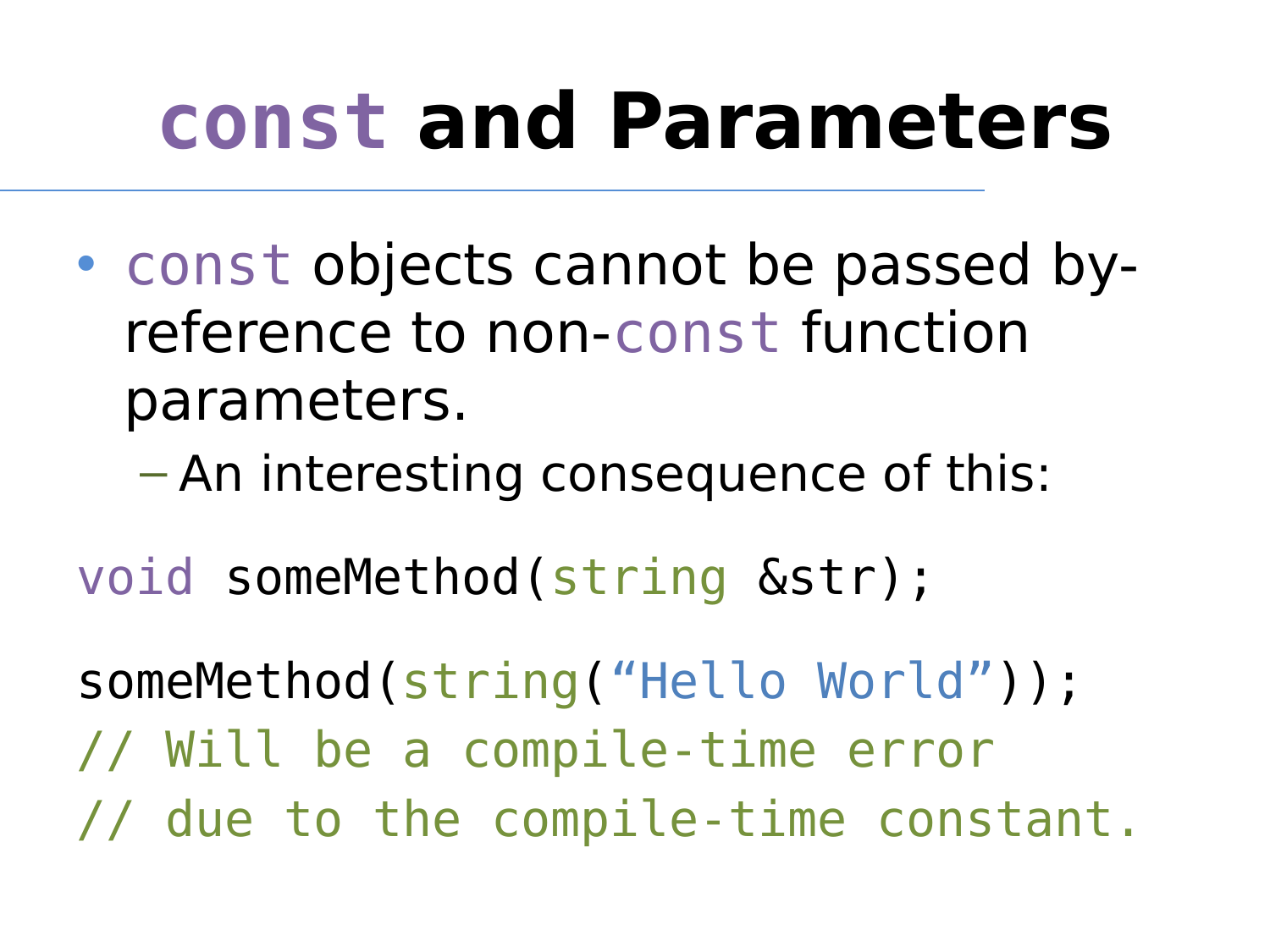

# const and Parameters
const objects cannot be passed by-reference to non-const function parameters.
An interesting consequence of this:

void someMethod(string &str);

someMethod(string(“Hello World”));
// Will be a compile-time error
// due to the compile-time constant.